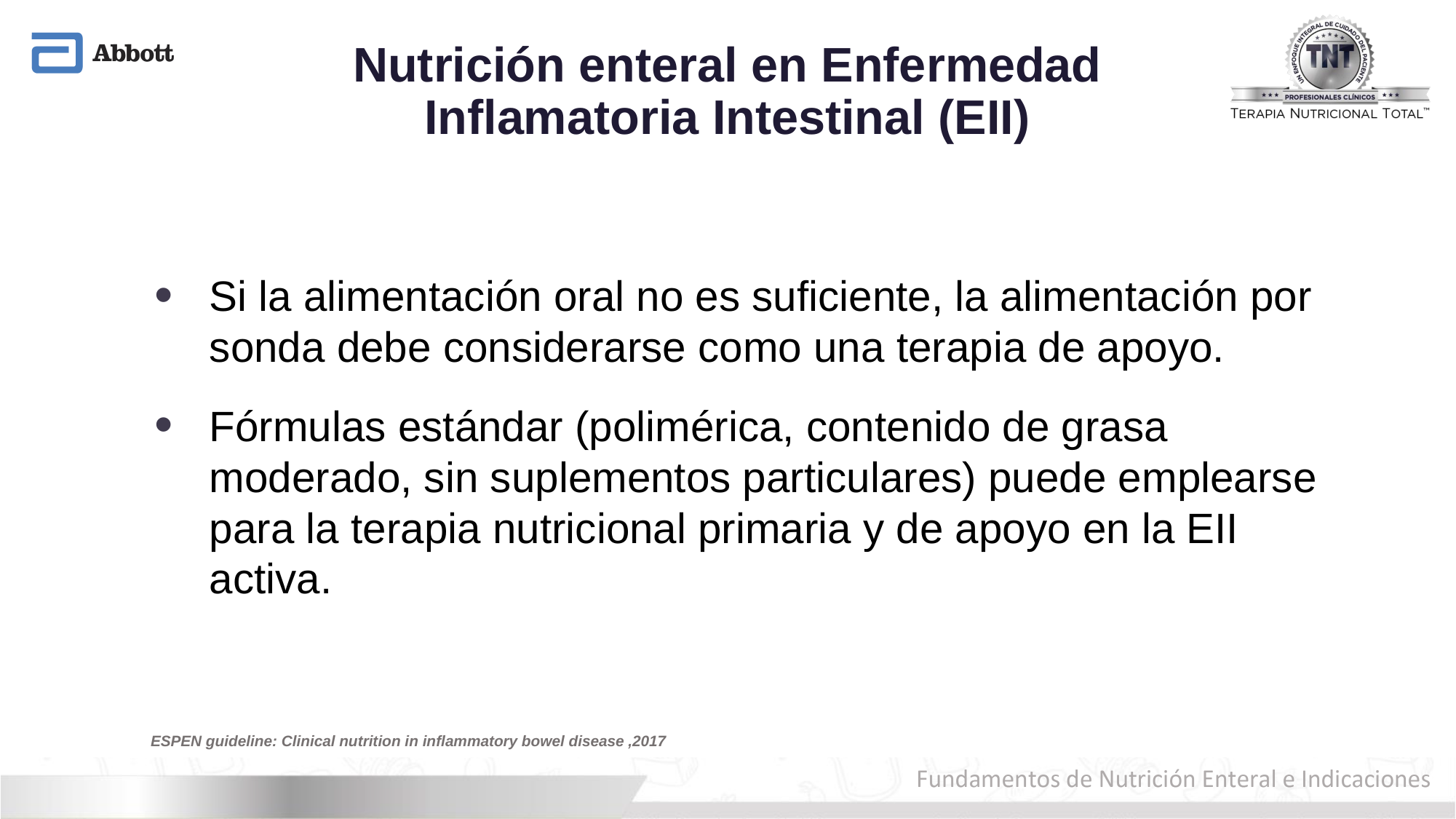

# Nutrición enteral en Enfermedad Inflamatoria Intestinal (EII)
Si la alimentación oral no es suficiente, la alimentación por sonda debe considerarse como una terapia de apoyo.
Fórmulas estándar (polimérica, contenido de grasa moderado, sin suplementos particulares) puede emplearse para la terapia nutricional primaria y de apoyo en la EII activa.
ESPEN guideline: Clinical nutrition in inflammatory bowel disease ,2017